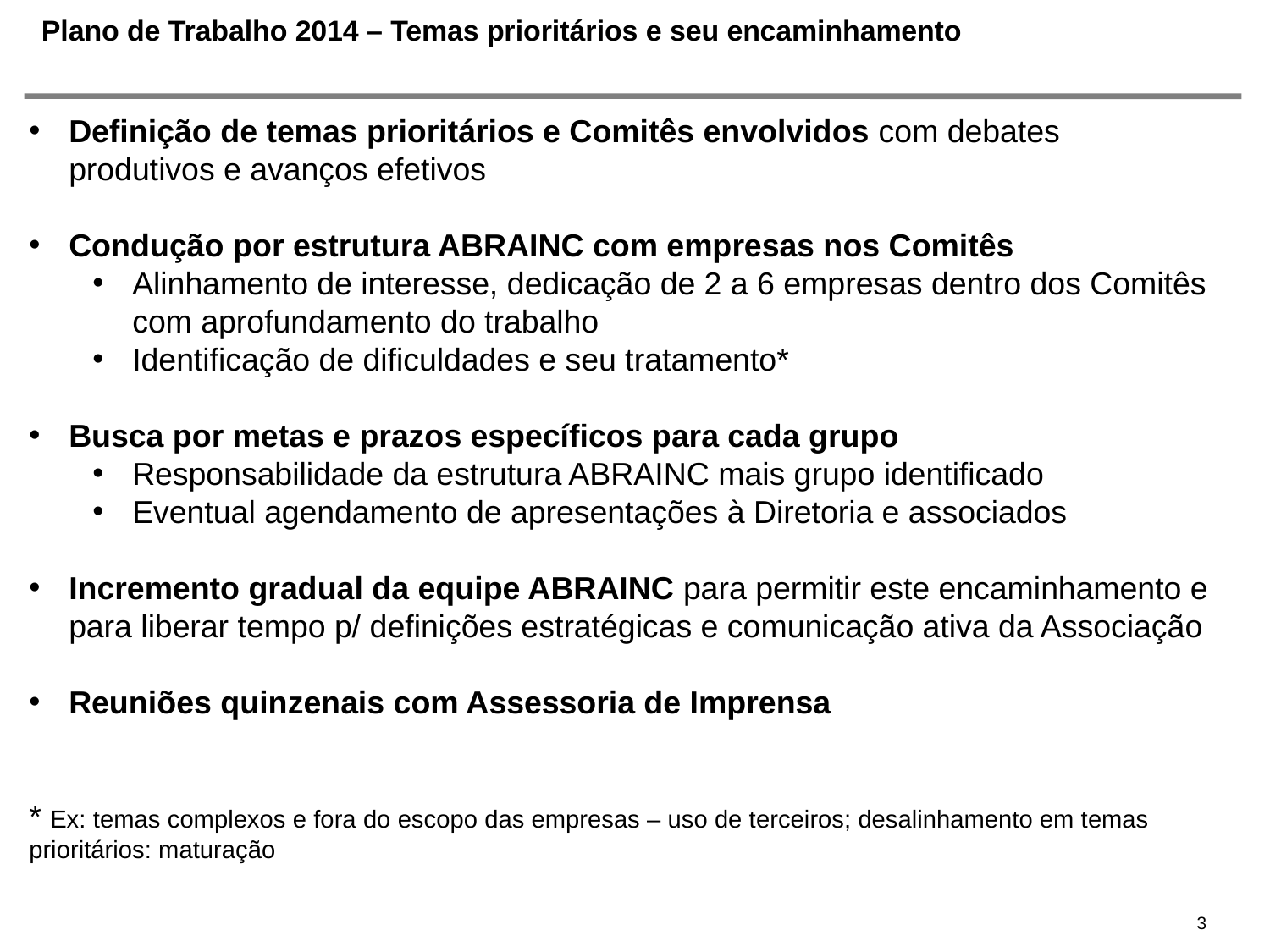

# Plano de Trabalho 2014 – Temas prioritários e seu encaminhamento

Definição de temas prioritários e Comitês envolvidos com debates produtivos e avanços efetivos

Condução por estrutura ABRAINC com empresas nos Comitês
Alinhamento de interesse, dedicação de 2 a 6 empresas dentro dos Comitês com aprofundamento do trabalho
Identificação de dificuldades e seu tratamento*

Busca por metas e prazos específicos para cada grupo
Responsabilidade da estrutura ABRAINC mais grupo identificado
Eventual agendamento de apresentações à Diretoria e associados

Incremento gradual da equipe ABRAINC para permitir este encaminhamento e para liberar tempo p/ definições estratégicas e comunicação ativa da Associação

Reuniões quinzenais com Assessoria de Imprensa

* Ex: temas complexos e fora do escopo das empresas – uso de terceiros; desalinhamento em temas prioritários: maturação

3